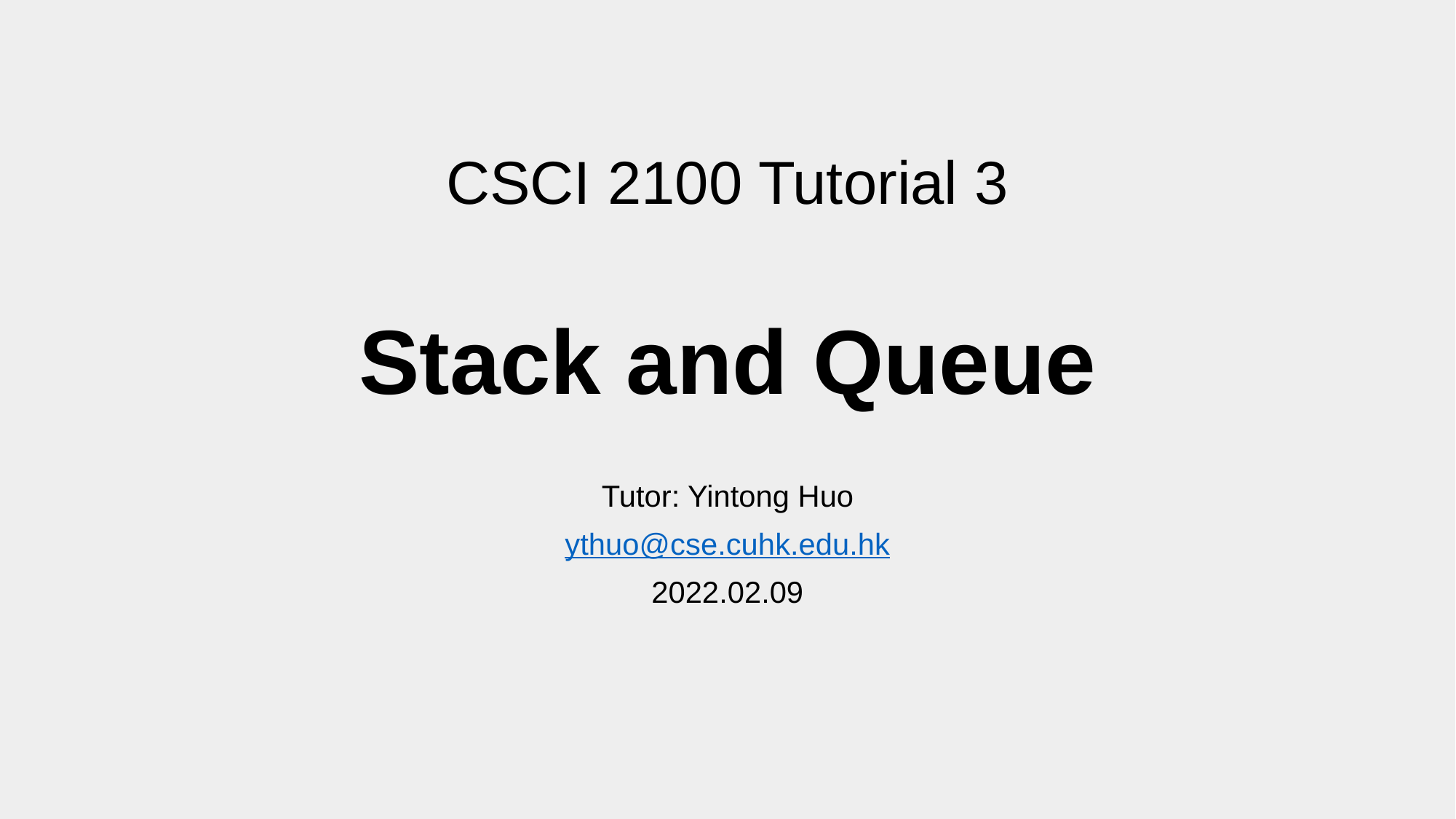

# CSCI 2100 Tutorial 3 Stack and Queue
Tutor: Yintong Huo
ythuo@cse.cuhk.edu.hk
2022.02.09